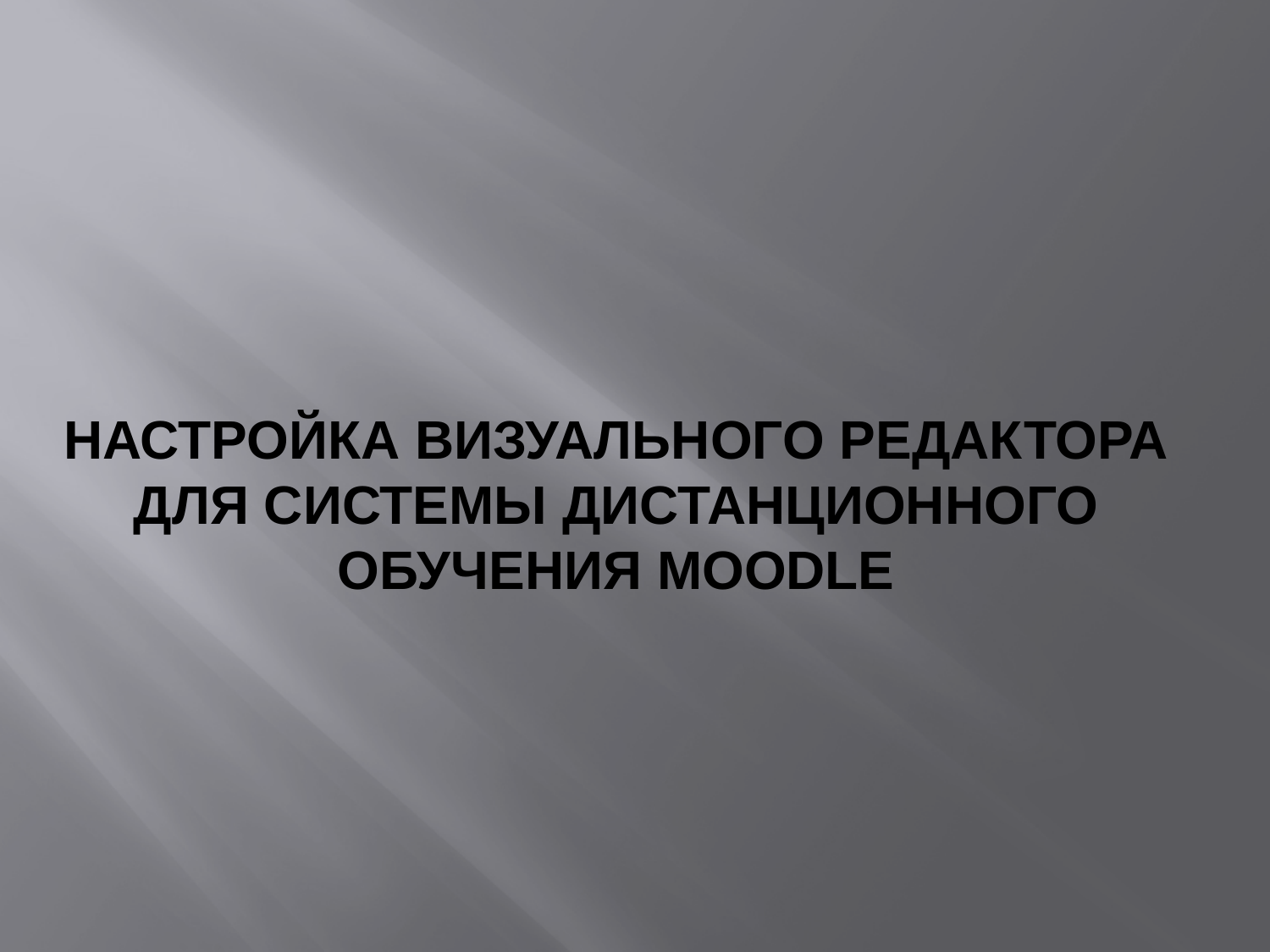

# Настройка визуального редактора для системы дистанционного обучения Moodle